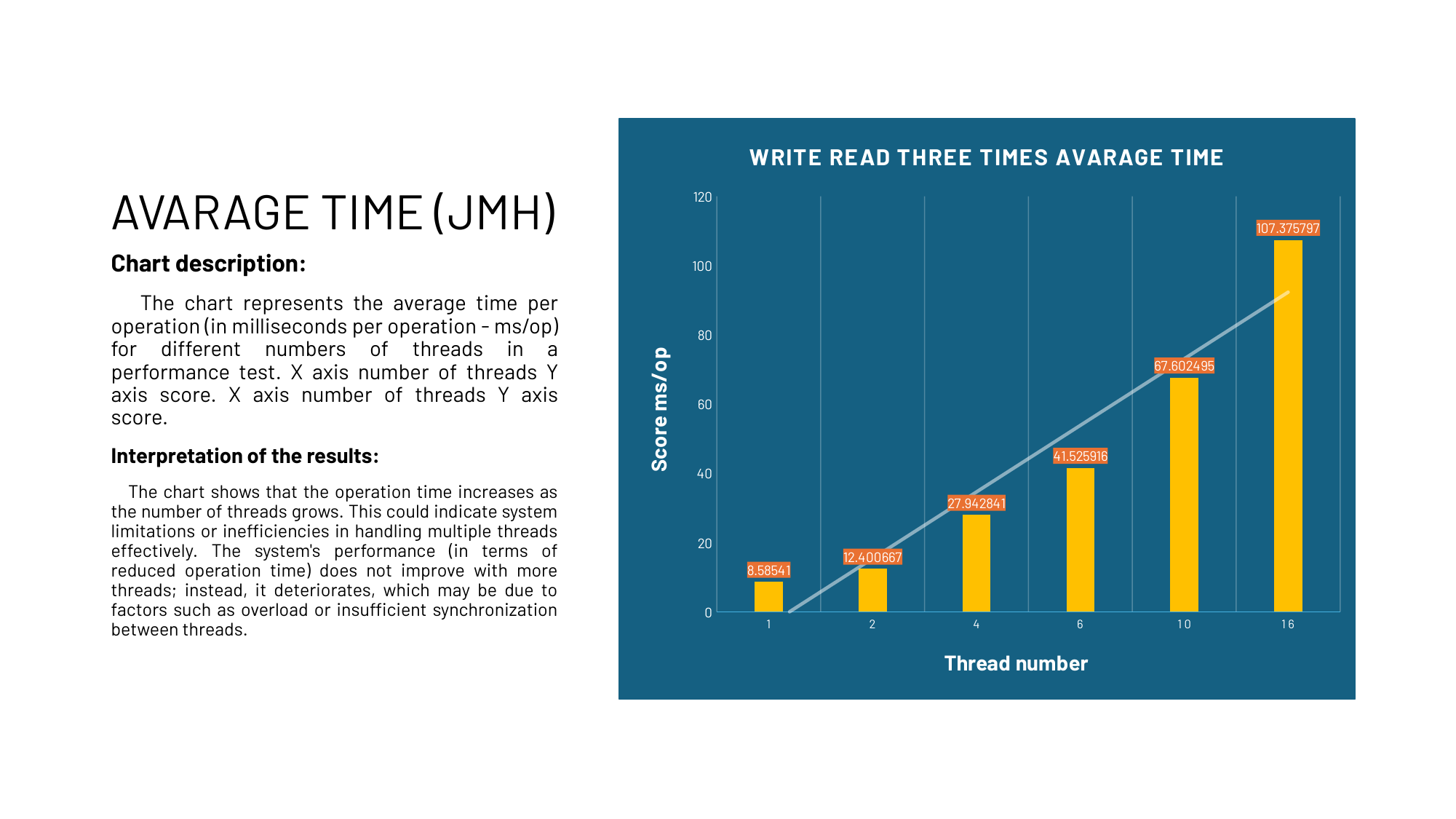

# AVARAGE TIME (JMH)

[unsupported chart]

Chart description:
   The chart represents the average time per operation (in milliseconds per operation - ms/op) for different numbers of threads in a performance test. X axis number of threads Y axis score. X axis number of threads Y axis score.
Interpretation of the results:
   The chart shows that the operation time increases as the number of threads grows. This could indicate system limitations or inefficiencies in handling multiple threads effectively. The system's performance (in terms of reduced operation time) does not improve with more threads; instead, it deteriorates, which may be due to factors such as overload or insufficient synchronization between threads.